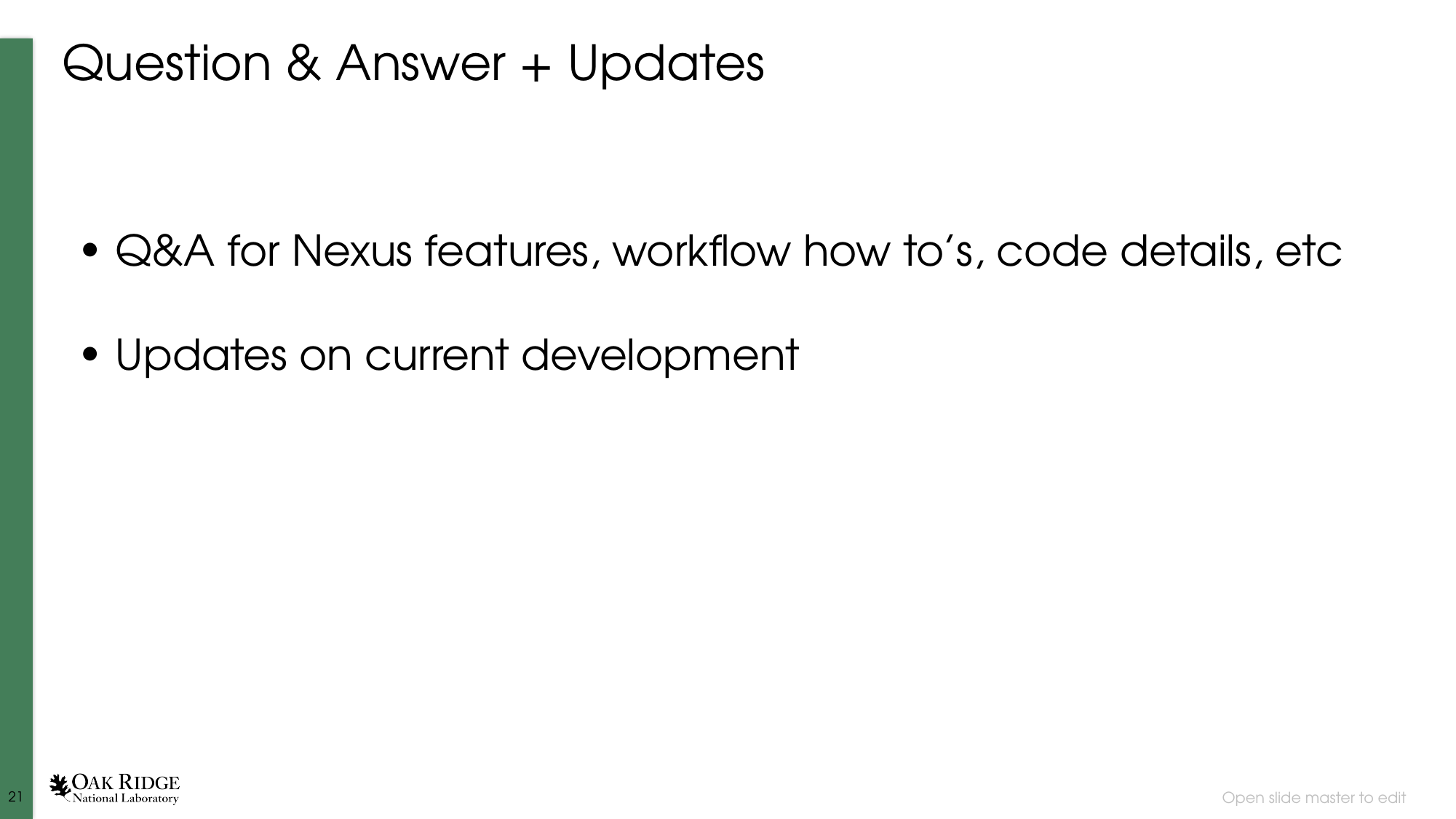

# Question & Answer + Updates

Q&A for Nexus features, workflow how to’s, code details, etc
Updates on current development